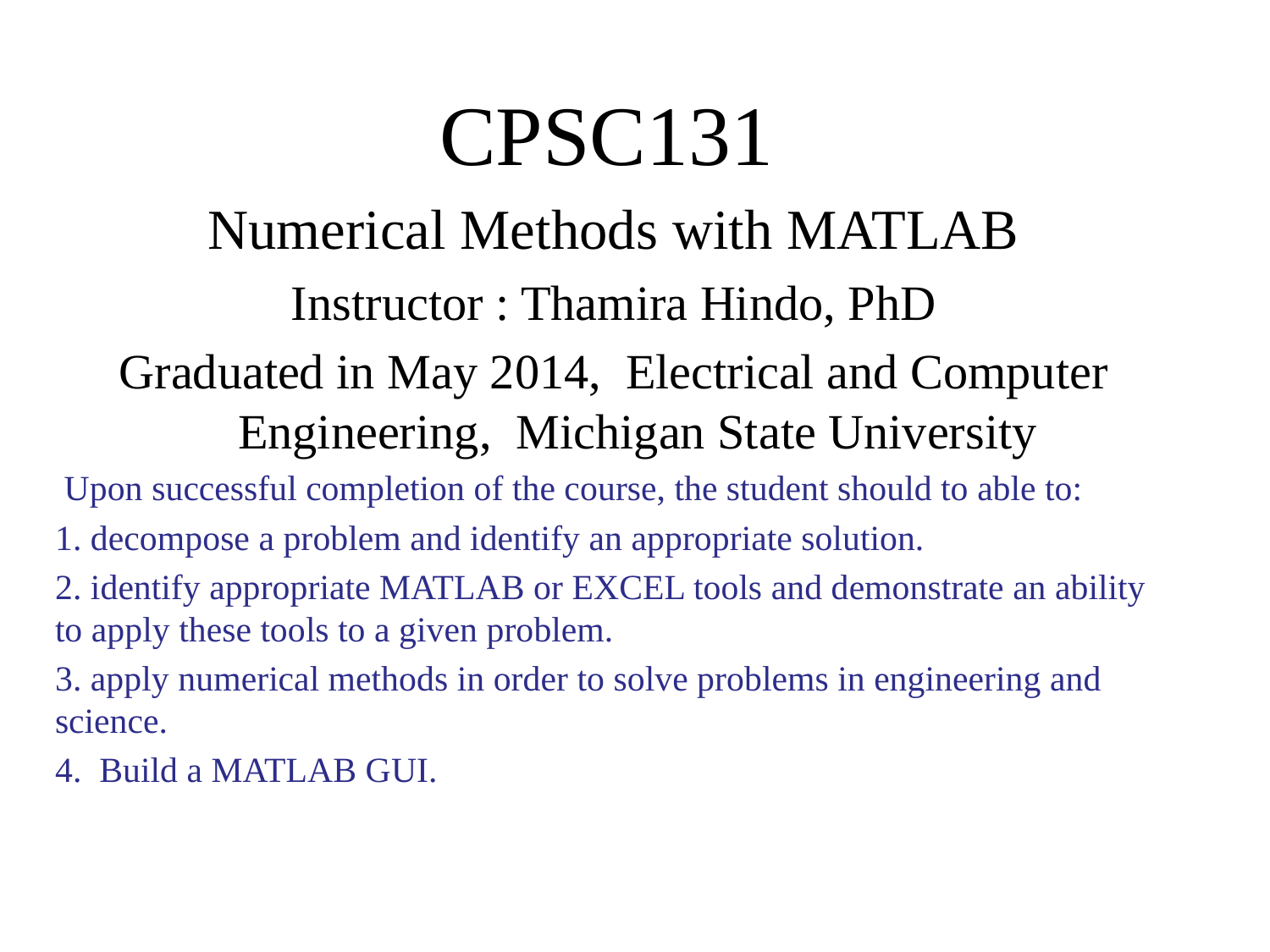

CPSC131
Numerical Methods with MATLAB
Instructor : Thamira Hindo, PhD
Graduated in May 2014,  Electrical and Computer Engineering,  Michigan State University
 Upon successful completion of the course, the student should to able to:
1. decompose a problem and identify an appropriate solution.
2. identify appropriate MATLAB or EXCEL tools and demonstrate an ability to apply these tools to a given problem.
3. apply numerical methods in order to solve problems in engineering and science.
4.  Build a MATLAB GUI.